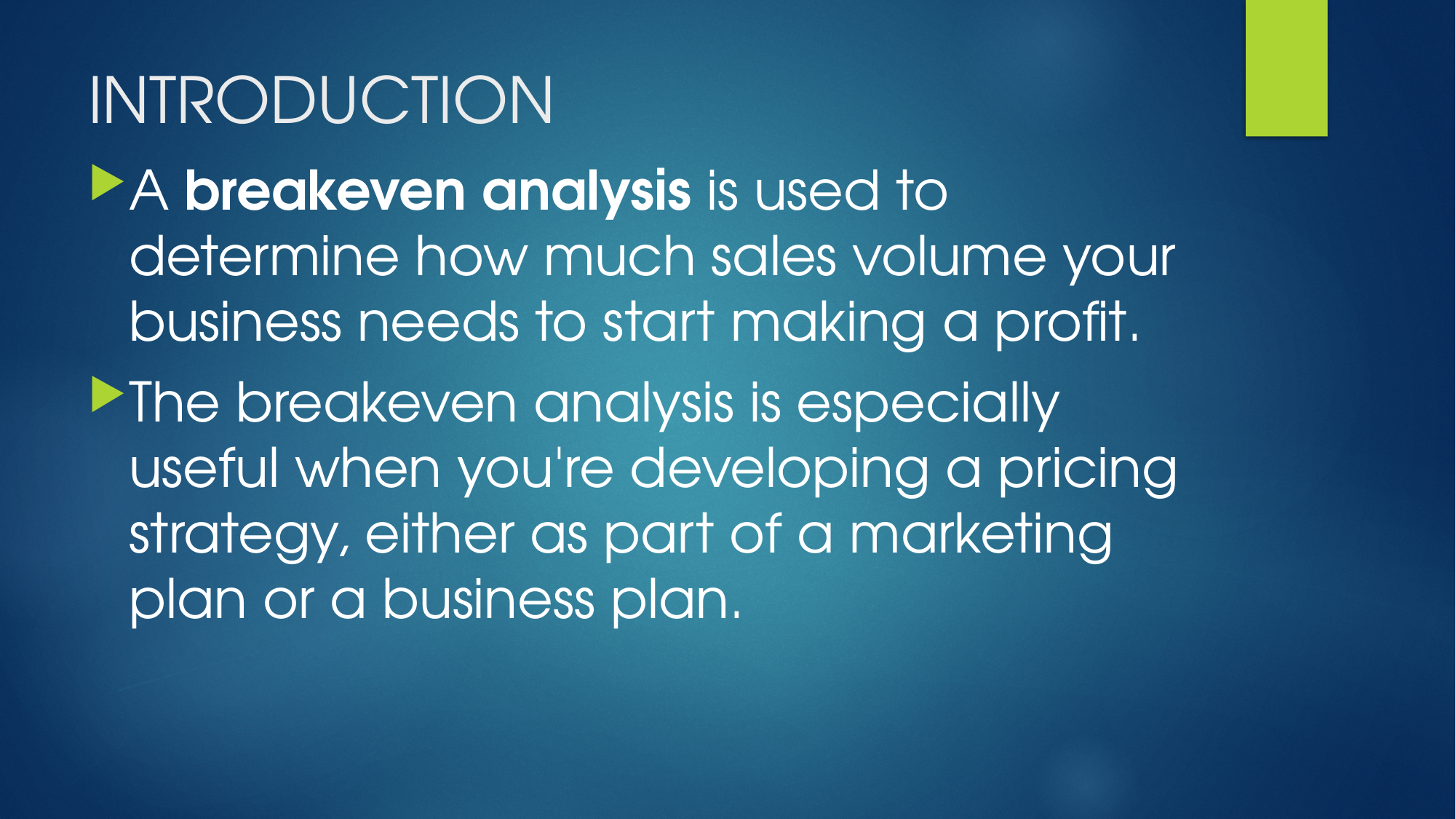

# INTRODUCTION
A breakeven analysis is used to determine how much sales volume your business needs to start making a profit.
The breakeven analysis is especially useful when you're developing a pricing strategy, either as part of a marketing plan or a business plan.